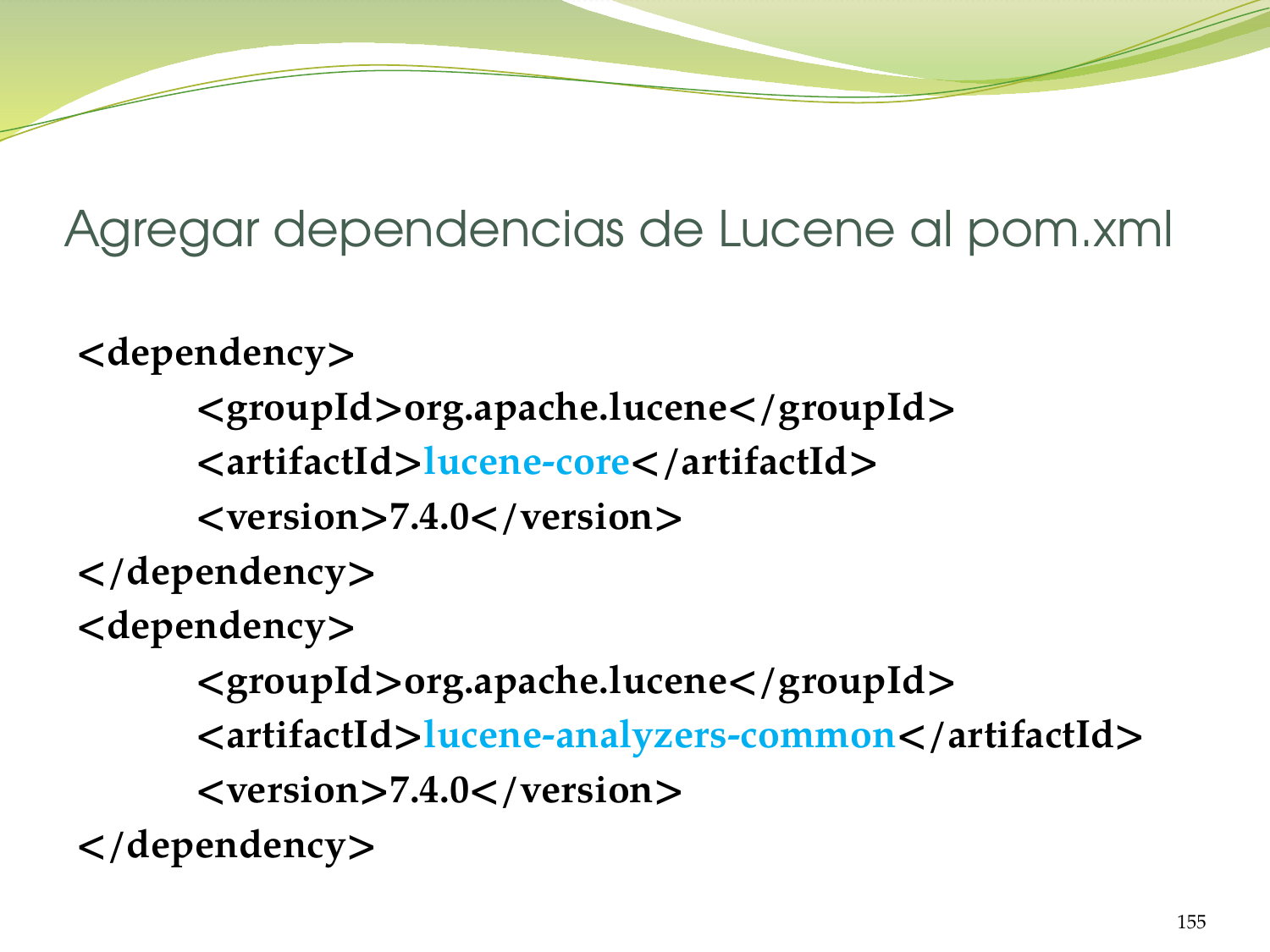

# Agregar dependencias de Lucene al pom.xml

<dependency>
            <groupId>org.apache.lucene</groupId>
            <artifactId>lucene-core</artifactId>
            <version>7.4.0</version>
</dependency>
<dependency>
            <groupId>org.apache.lucene</groupId>
            <artifactId>lucene-analyzers-common</artifactId>
            <version>7.4.0</version>
</dependency>
155